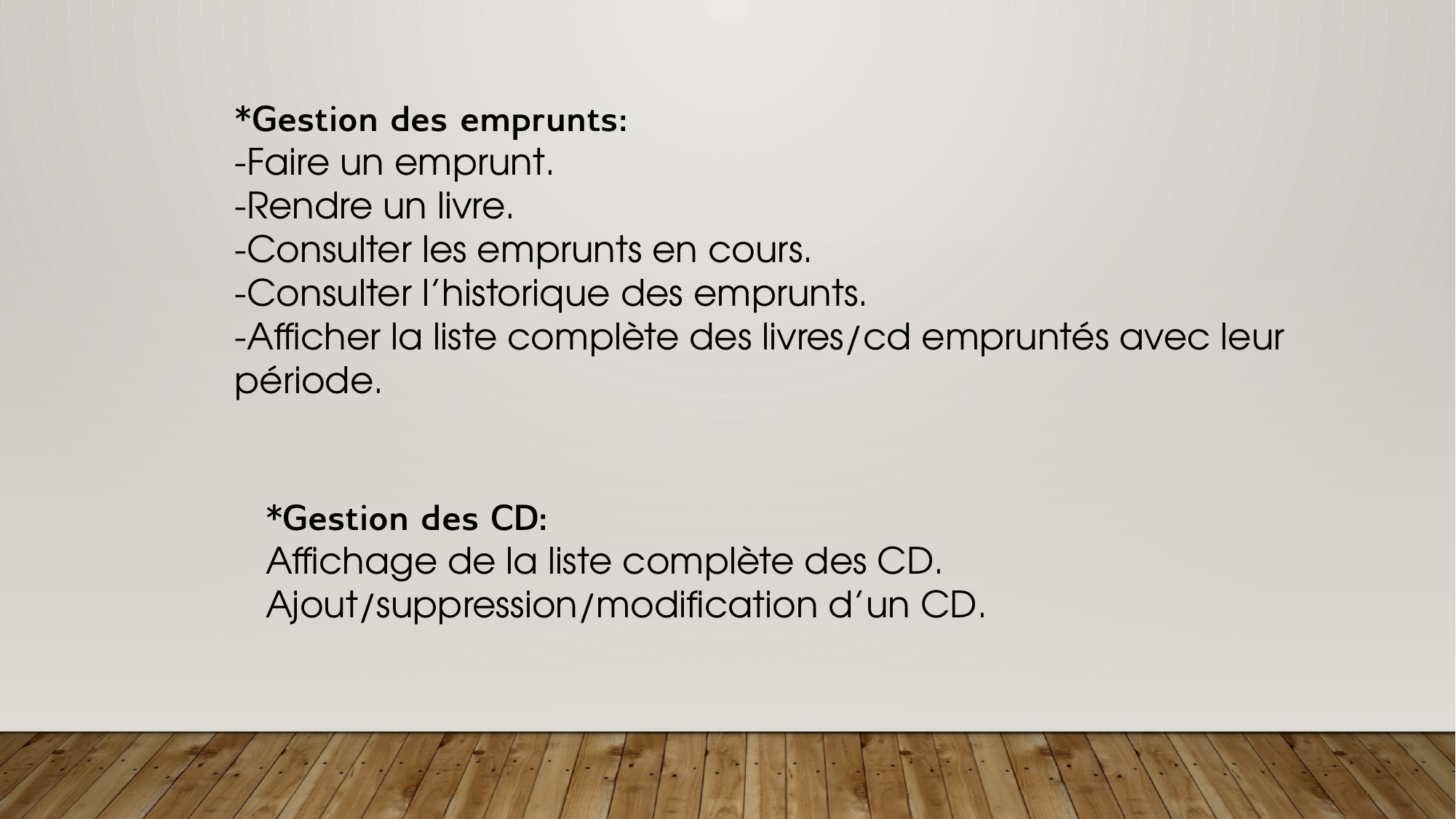

*Gestion des emprunts:
-Faire un emprunt.
-Rendre un livre.
-Consulter les emprunts en cours.
-Consulter l’historique des emprunts.
-Afficher la liste complète des livres/cd empruntés avec leur          période.
*Gestion des CD:
Affichage de la liste complète des CD.
Ajout/suppression/modification d’un CD.